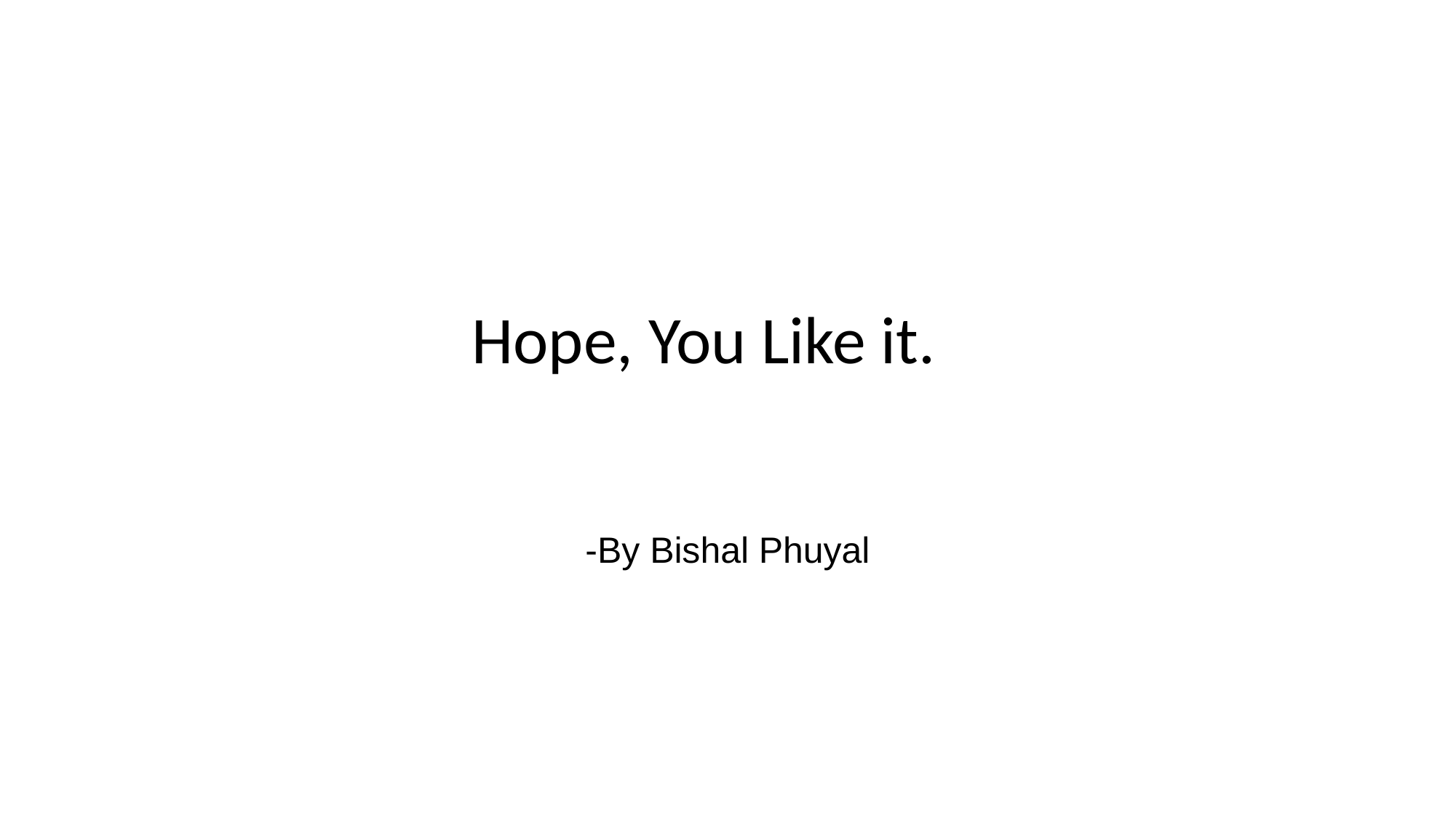

Hope, You Like it.

-By Bishal Phuyal